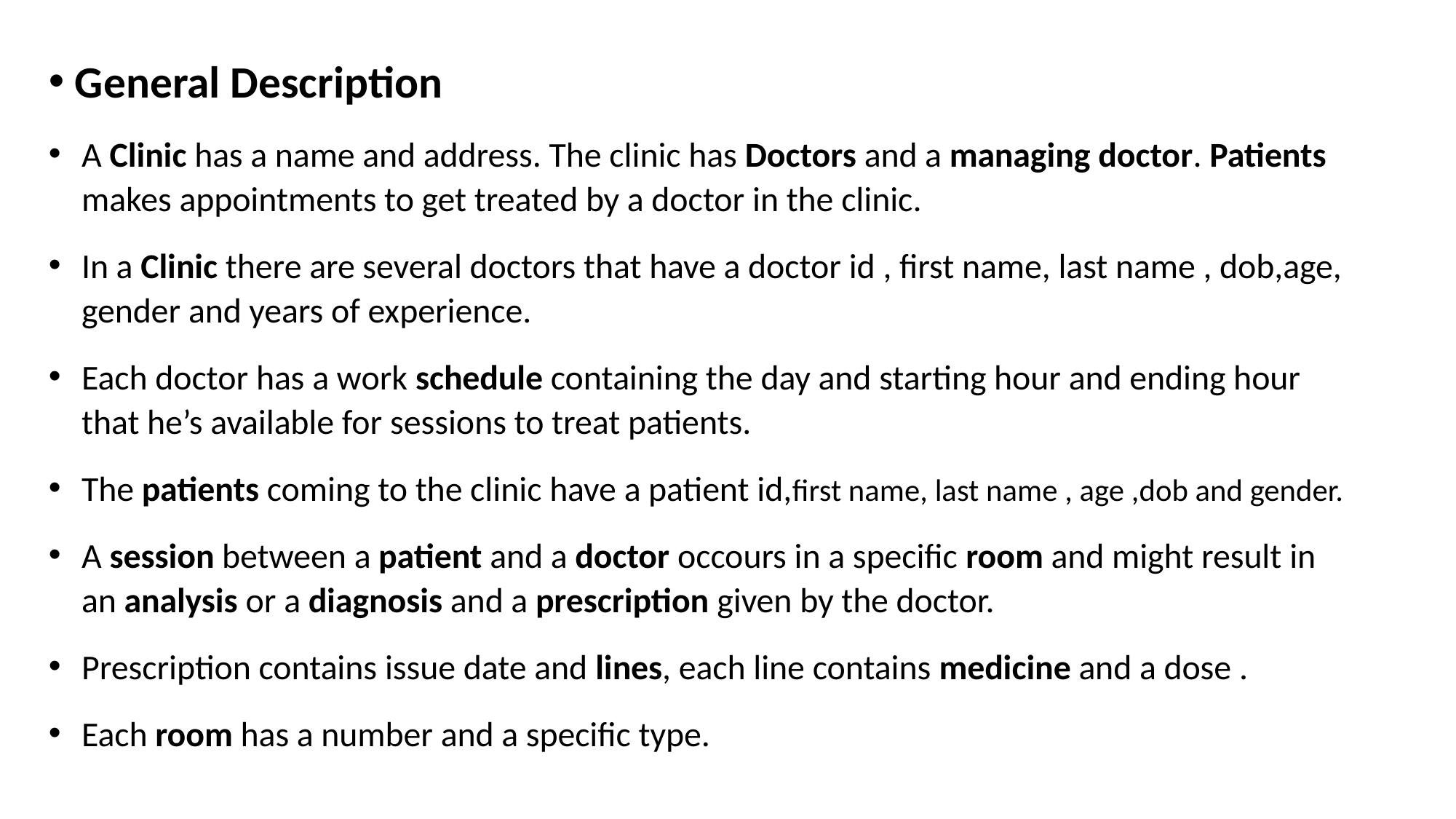

General Description
A Clinic has a name and address. The clinic has Doctors and a managing doctor. Patients makes appointments to get treated by a doctor in the clinic.
In a Clinic there are several doctors that have a doctor id , first name, last name , dob,age, gender and years of experience.
Each doctor has a work schedule containing the day and starting hour and ending hour that he’s available for sessions to treat patients.
The patients coming to the clinic have a patient id,first name, last name , age ,dob and gender.
A session between a patient and a doctor occours in a specific room and might result in an analysis or a diagnosis and a prescription given by the doctor.
Prescription contains issue date and lines, each line contains medicine and a dose .
Each room has a number and a specific type.